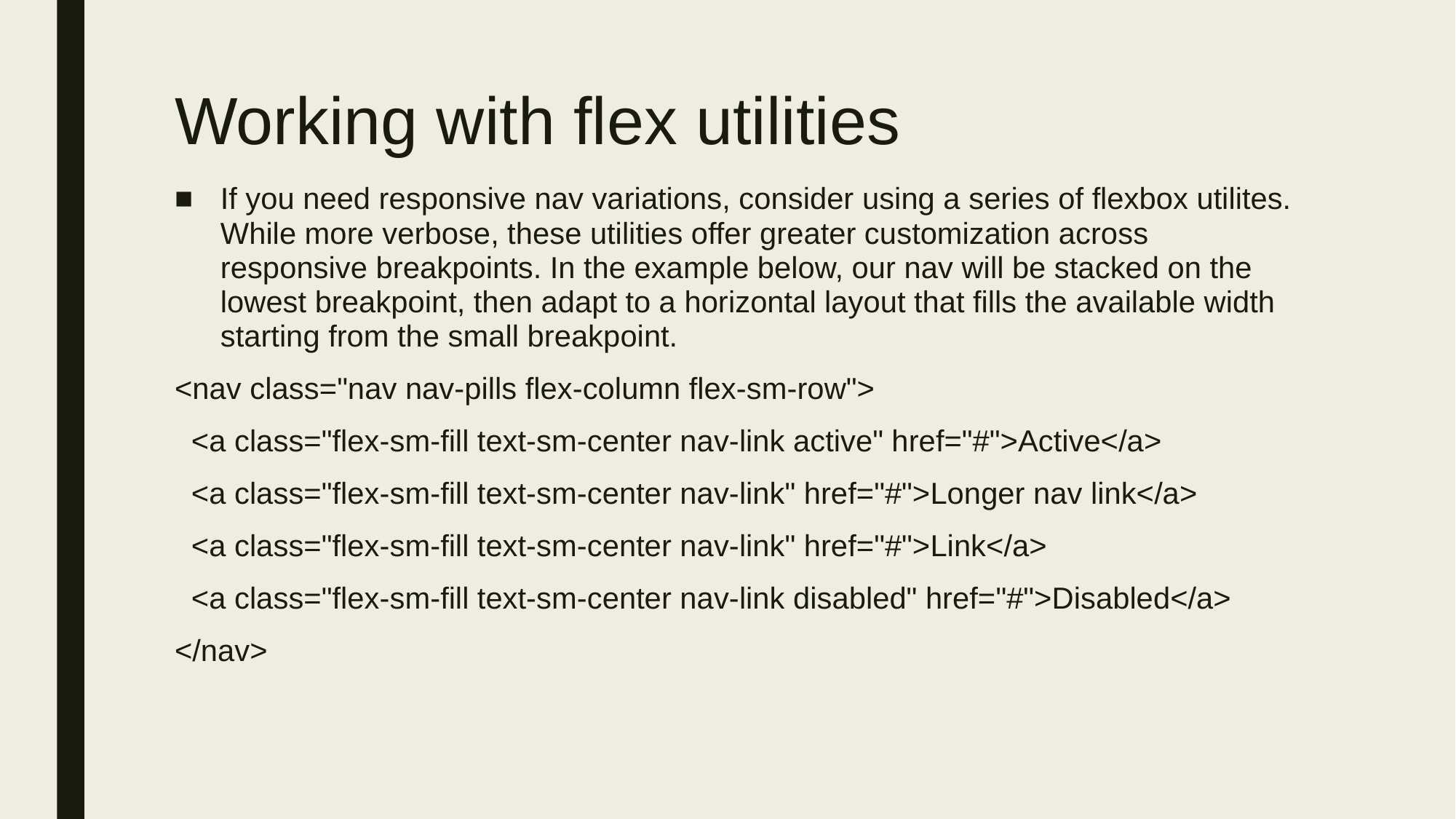

# Working with flex utilities
If you need responsive nav variations, consider using a series of flexbox utilites. While more verbose, these utilities offer greater customization across responsive breakpoints. In the example below, our nav will be stacked on the lowest breakpoint, then adapt to a horizontal layout that fills the available width starting from the small breakpoint.
<nav class="nav nav-pills flex-column flex-sm-row">
  <a class="flex-sm-fill text-sm-center nav-link active" href="#">Active</a>
  <a class="flex-sm-fill text-sm-center nav-link" href="#">Longer nav link</a>
  <a class="flex-sm-fill text-sm-center nav-link" href="#">Link</a>
  <a class="flex-sm-fill text-sm-center nav-link disabled" href="#">Disabled</a>
</nav>